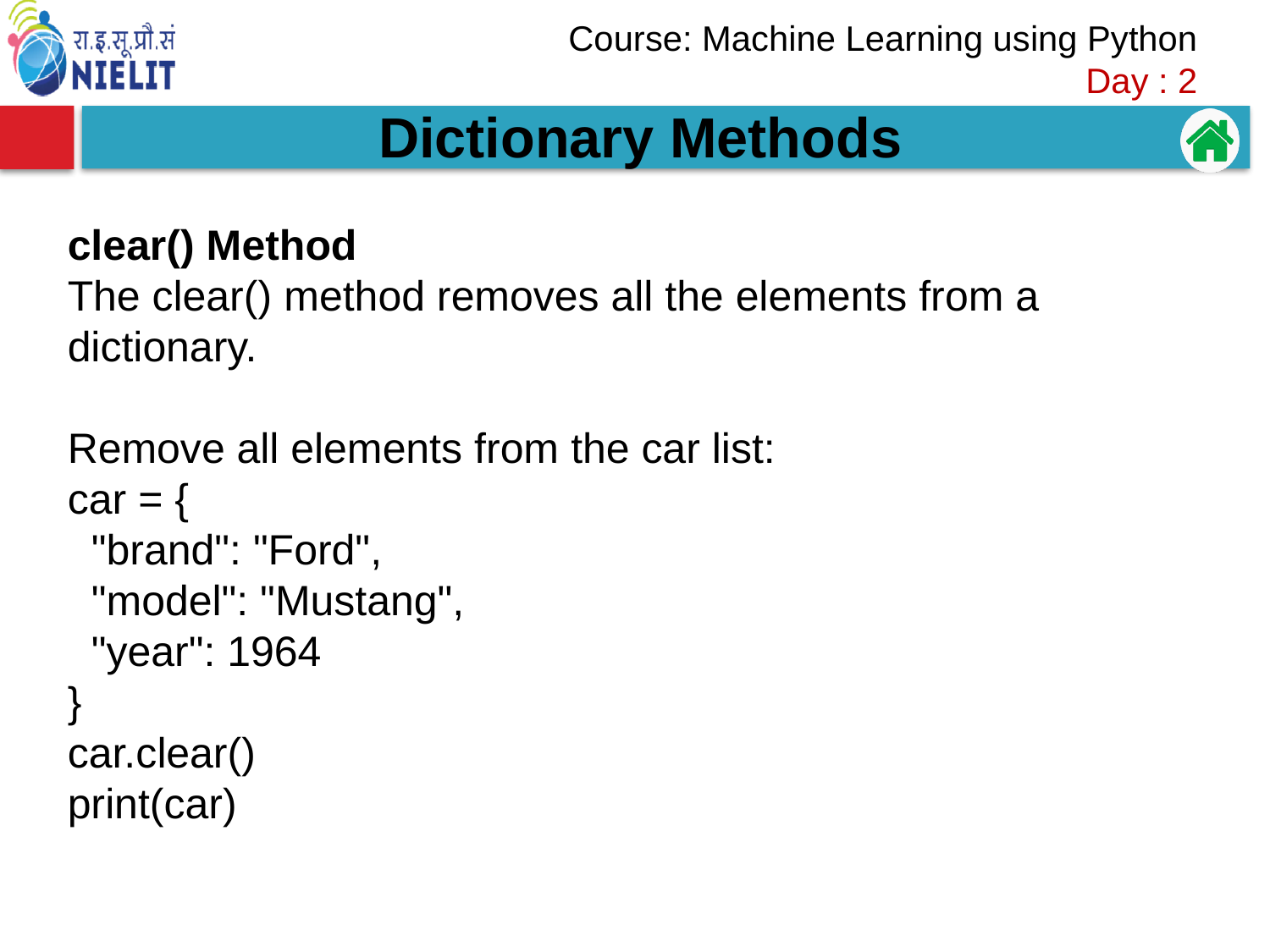

Dictionary Methods
clear() Method
The clear() method removes all the elements from a dictionary.

Remove all elements from the car list:
car = {
  "brand": "Ford",
  "model": "Mustang",
  "year": 1964
}
car.clear()
print(car)